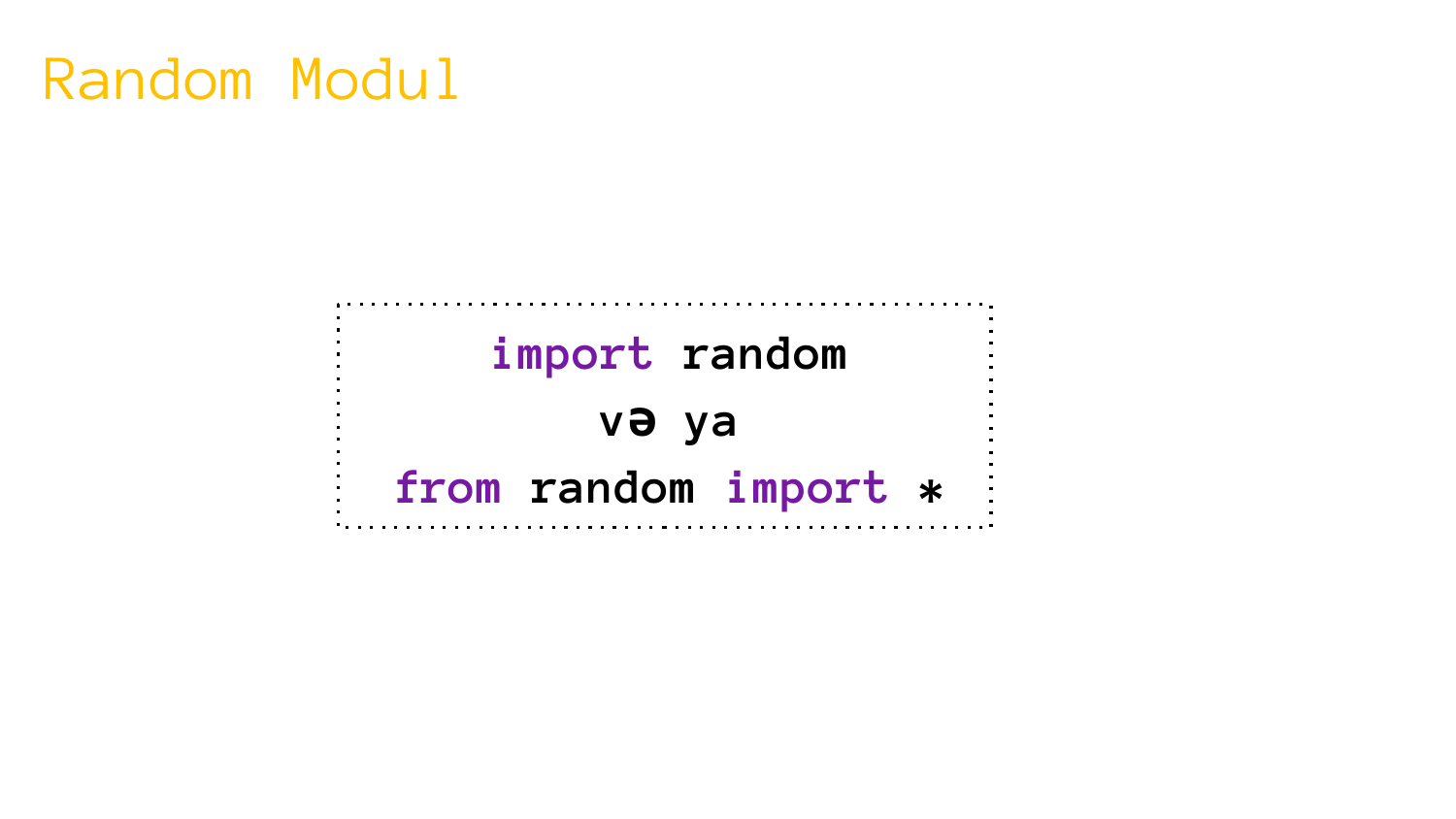

Random Modul
import random
və ya
from random import *